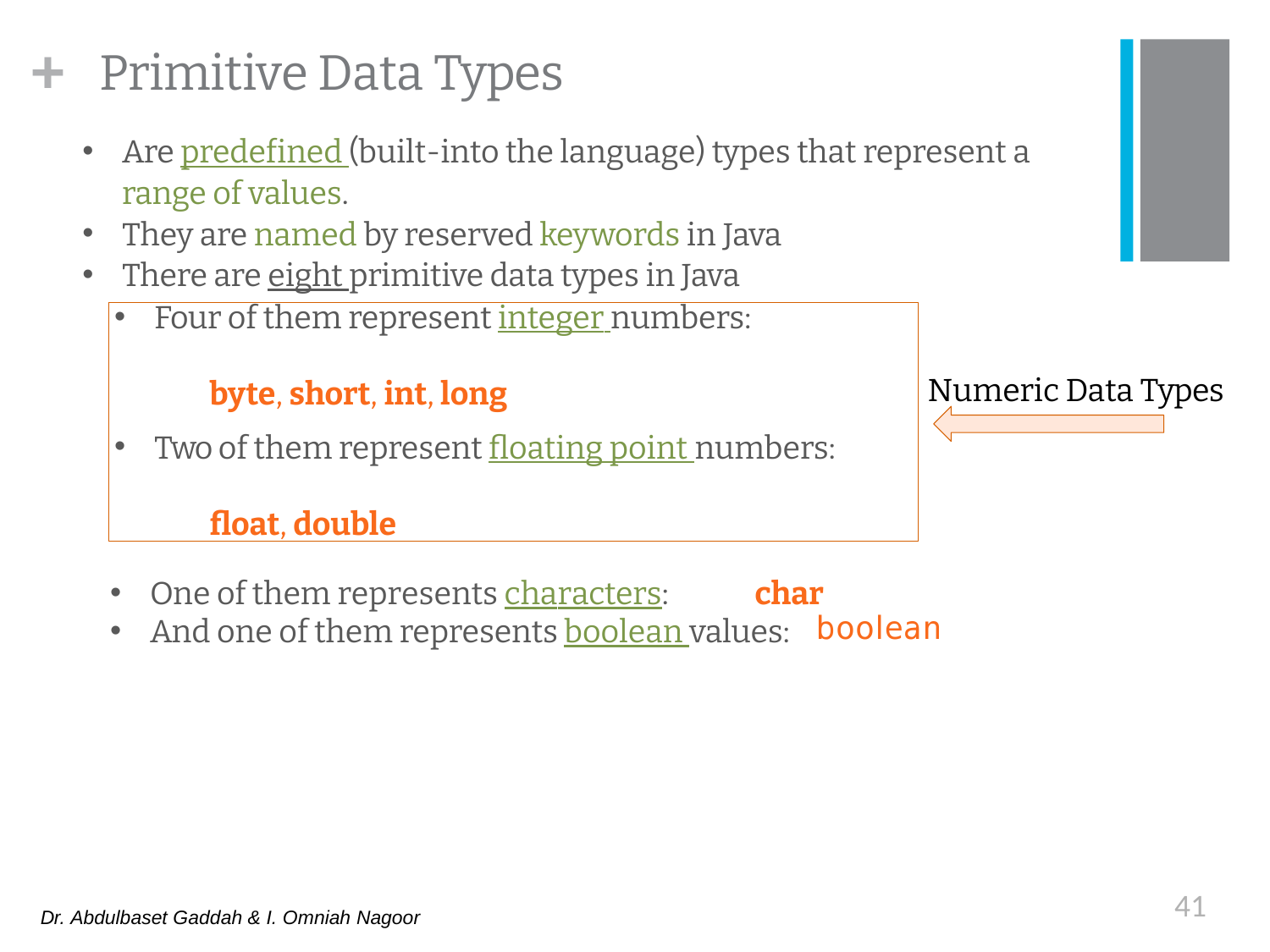

+

Primitive Data Types
Are predefined (built-into the language) types that represent a  range of values.
They are named by reserved keywords in Java
There are eight primitive data types in Java
Four of them represent integer numbers:

byte, short, int, long
Two of them represent floating point numbers:

float, double
Numeric Data Types

One of them represents characters:	char
And one of them represents boolean values:
boolean
41
Dr. Abdulbaset Gaddah & I. Omniah Nagoor